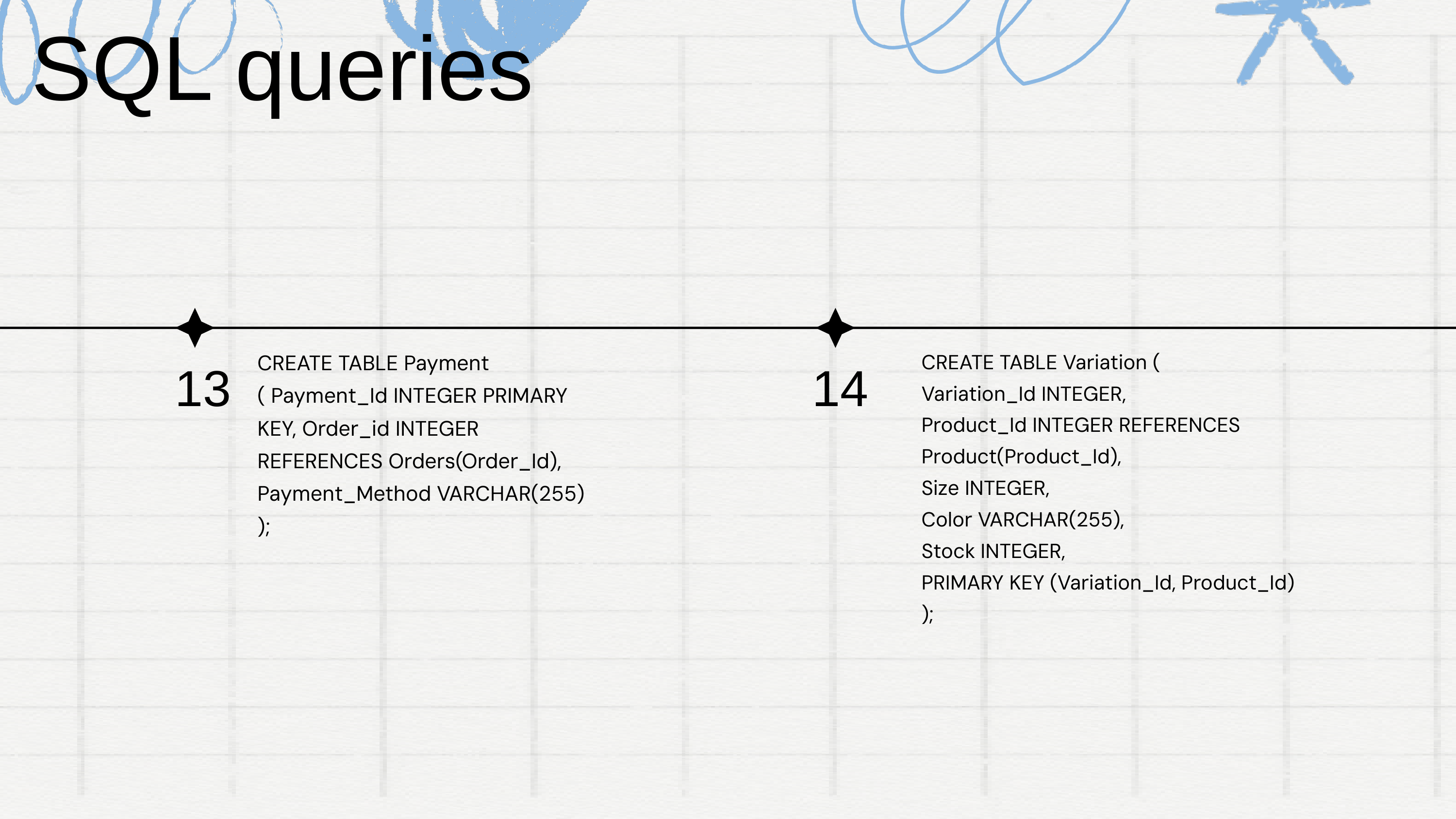

SQL queries

CREATE TABLE Payment ( Payment_Id INTEGER PRIMARY KEY, Order_id INTEGER REFERENCES Orders(Order_Id), Payment_Method VARCHAR(255)
);
CREATE TABLE Variation (
Variation_Id INTEGER,
Product_Id INTEGER REFERENCES Product(Product_Id),
Size INTEGER,
Color VARCHAR(255),
Stock INTEGER,
PRIMARY KEY (Variation_Id, Product_Id)
);
13
14